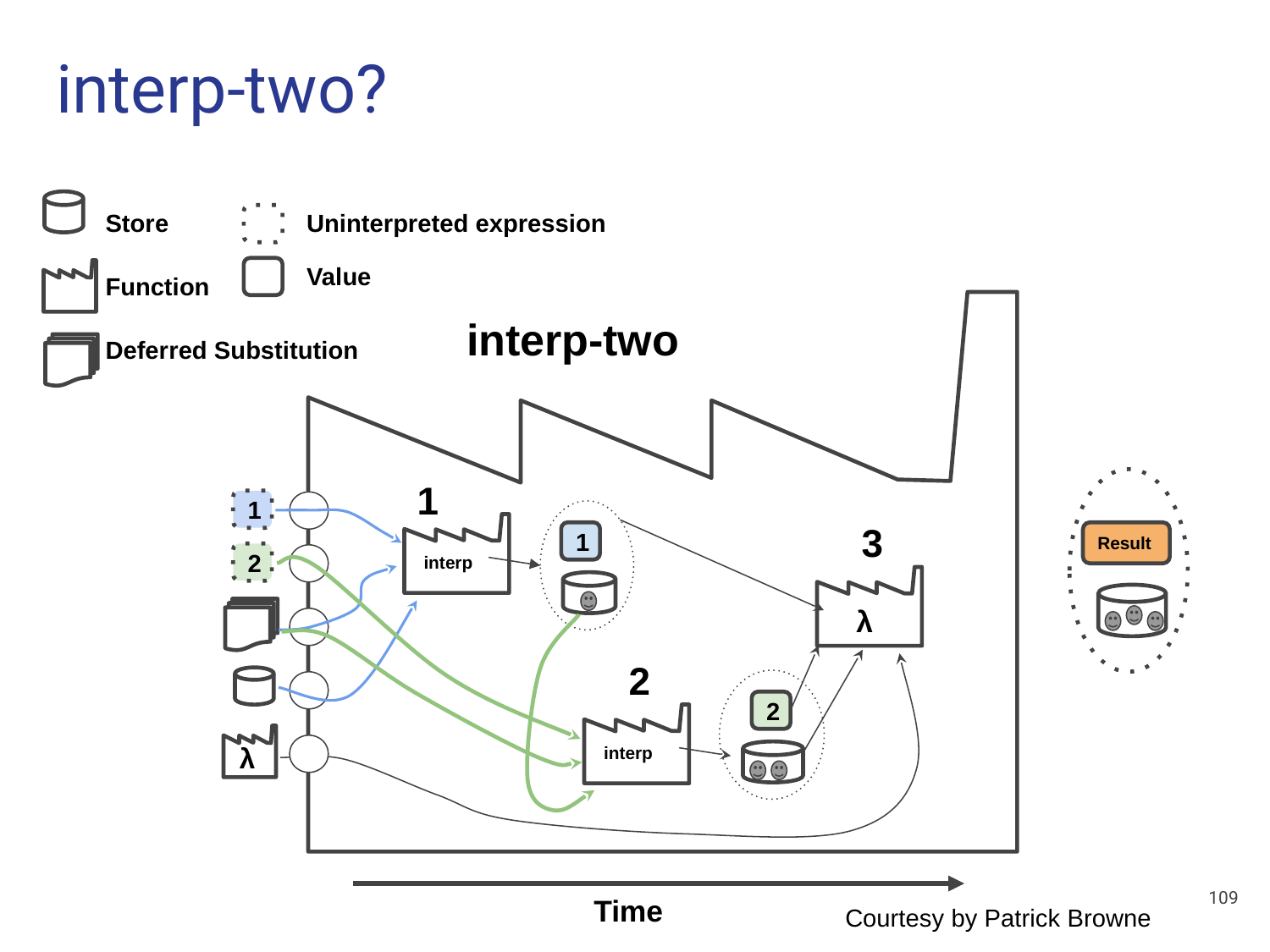

# interp-two?

Store
Uninterpreted expression

Value

Function

interp-two
Deferred Substitution

1

1

3

interp
1
Result
2

   λ

2

2

interp

λ

109
Time
Courtesy by Patrick Browne